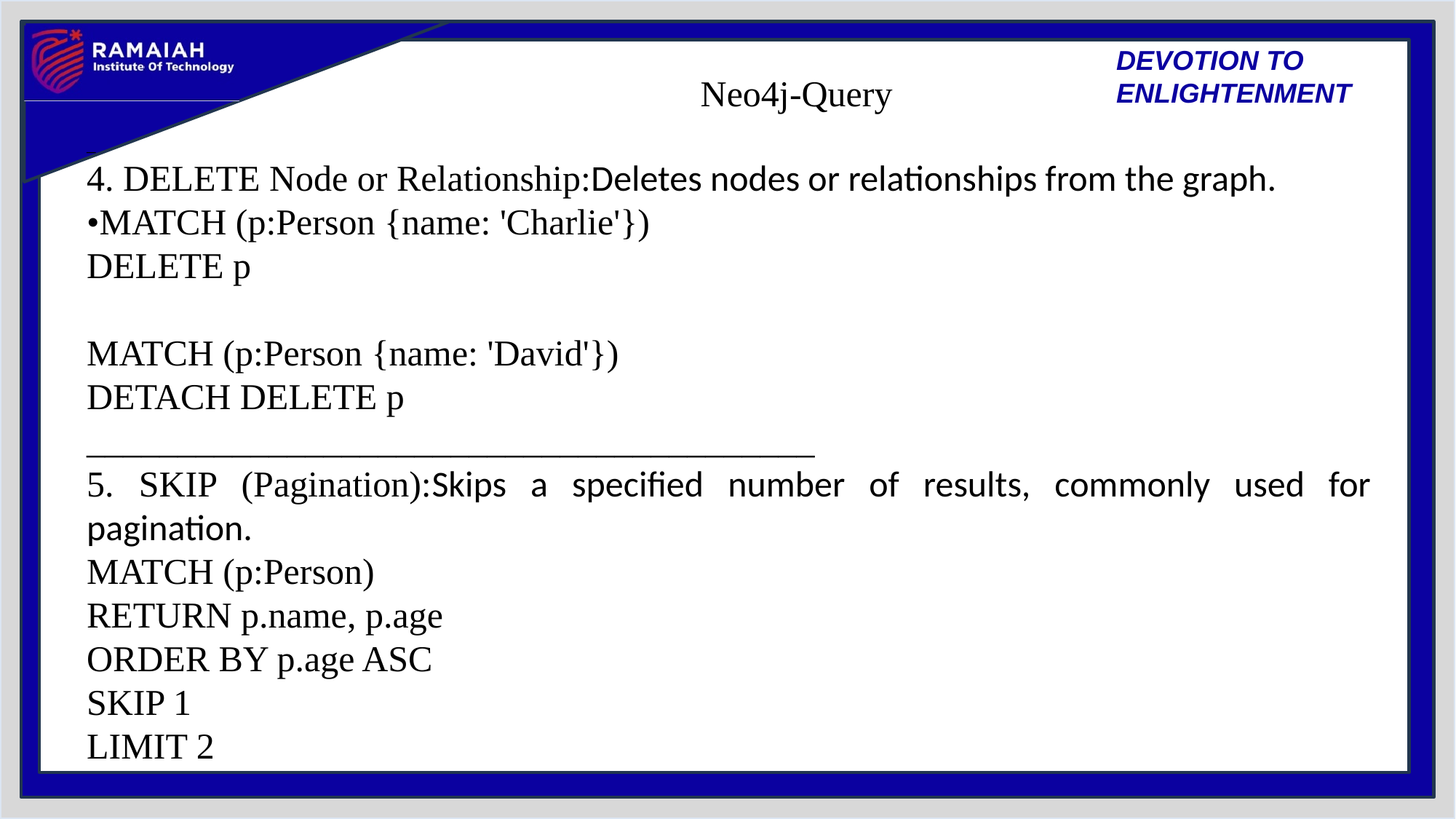

# Neo4j-Query
_
4. DELETE Node or Relationship:Deletes nodes or relationships from the graph.
•MATCH (p:Person {name: 'Charlie'})
DELETE p

MATCH (p:Person {name: 'David'})
DETACH DELETE p
________________________________________
5. SKIP (Pagination):Skips a specified number of results, commonly used for pagination.
MATCH (p:Person)
RETURN p.name, p.age
ORDER BY p.age ASC
SKIP 1
LIMIT 2